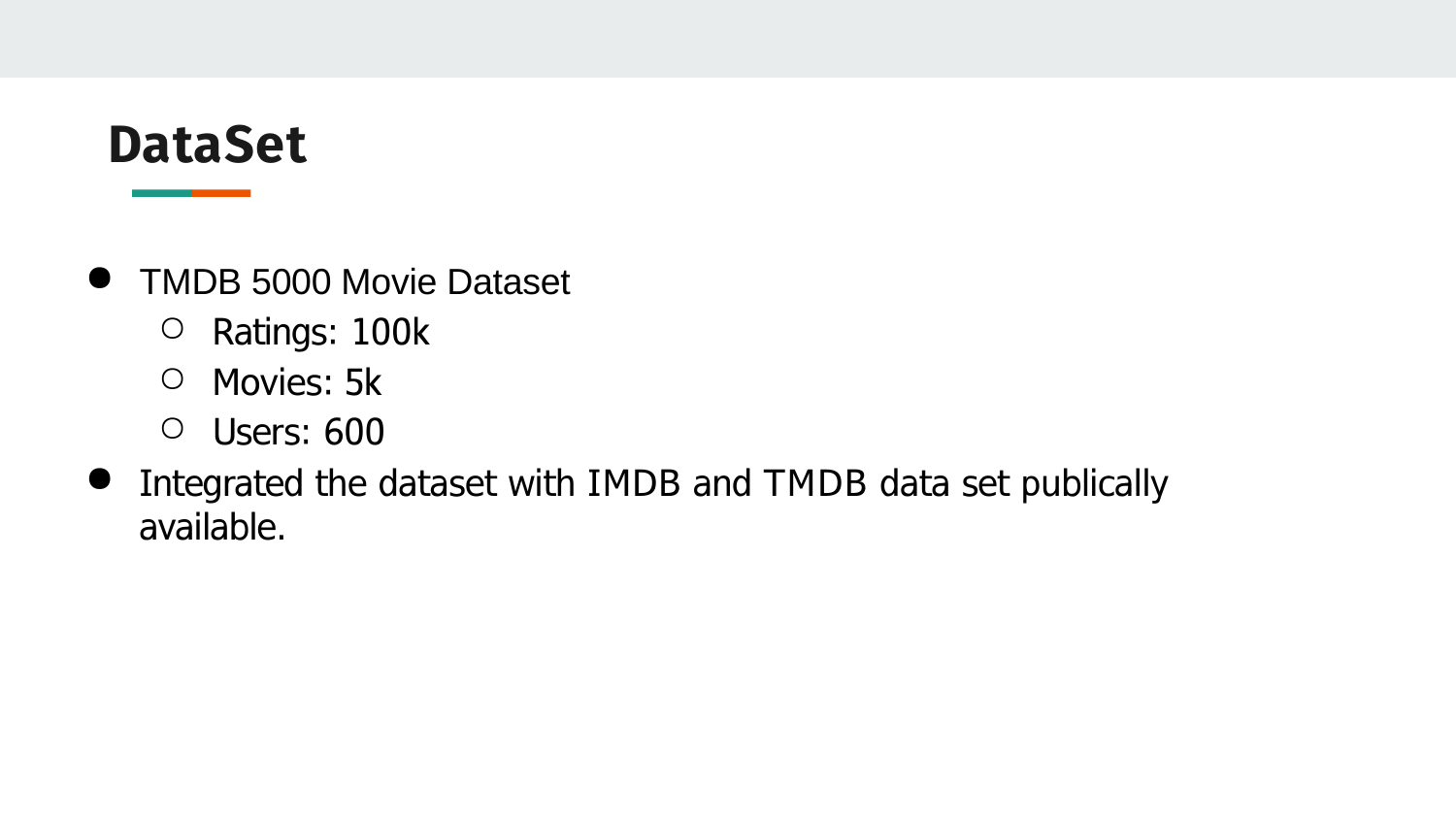

# DataSet
TMDB 5000 Movie Dataset
Ratings: 100k
Movies: 5k
Users: 600
Integrated the dataset with IMDB and TMDB data set publically available.